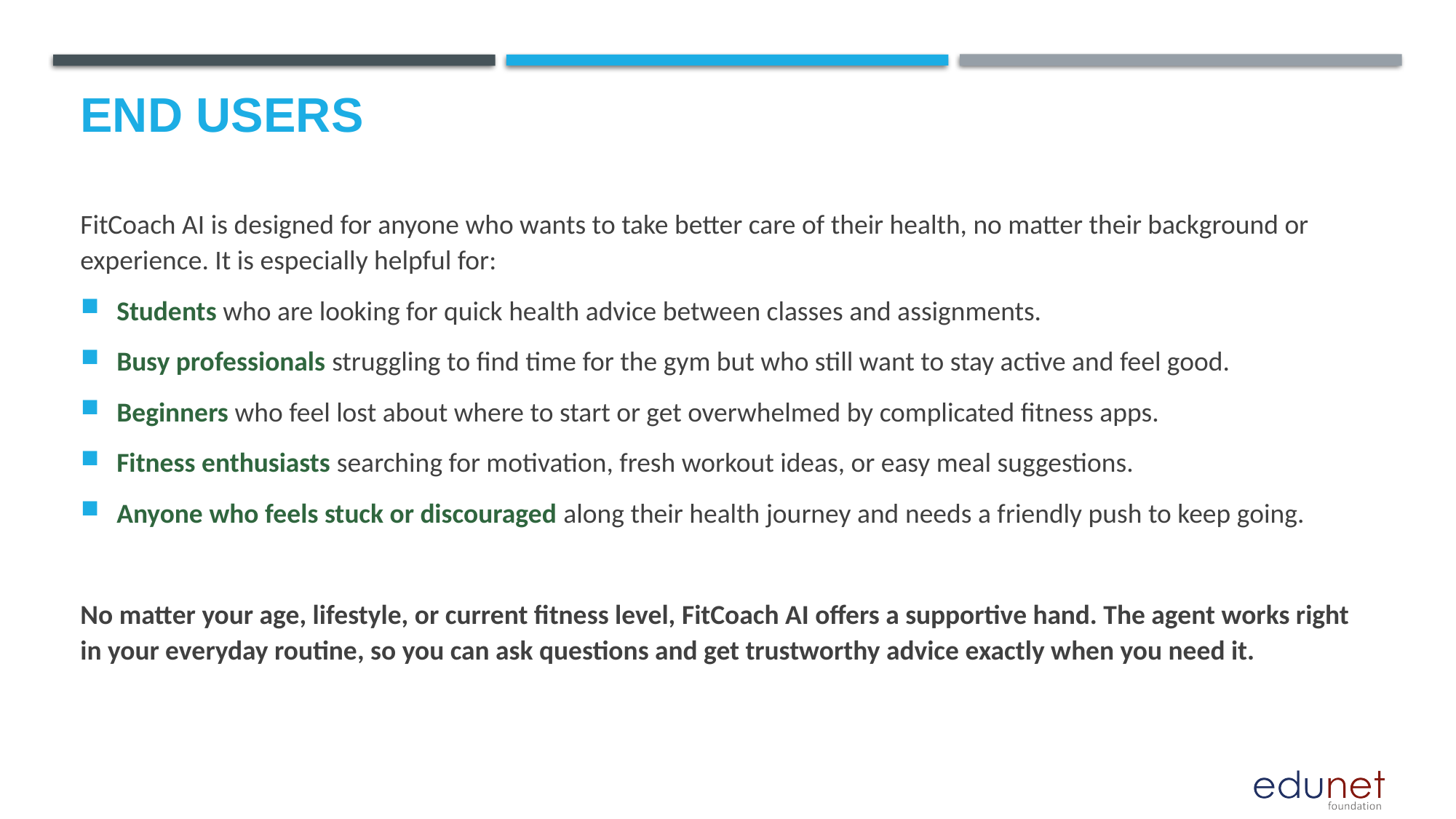

# End users
FitCoach AI is designed for anyone who wants to take better care of their health, no matter their background or experience. It is especially helpful for:
Students who are looking for quick health advice between classes and assignments.
Busy professionals struggling to find time for the gym but who still want to stay active and feel good.
Beginners who feel lost about where to start or get overwhelmed by complicated fitness apps.
Fitness enthusiasts searching for motivation, fresh workout ideas, or easy meal suggestions.
Anyone who feels stuck or discouraged along their health journey and needs a friendly push to keep going.

No matter your age, lifestyle, or current fitness level, FitCoach AI offers a supportive hand. The agent works right in your everyday routine, so you can ask questions and get trustworthy advice exactly when you need it.